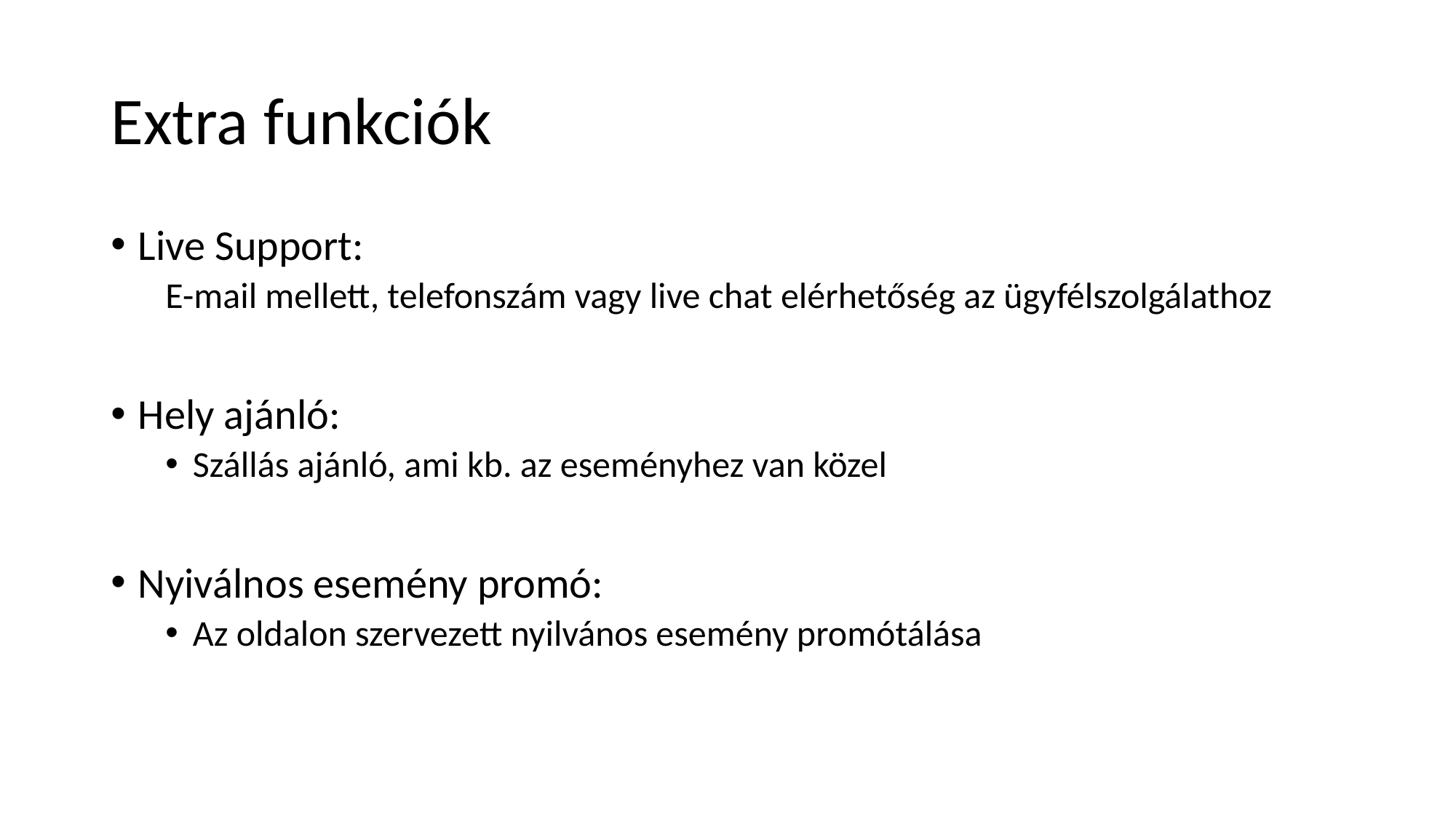

# Extra funkciók
Live Support:
E-mail mellett, telefonszám vagy live chat elérhetőség az ügyfélszolgálathoz

Hely ajánló:
Szállás ajánló, ami kb. az eseményhez van közel

Nyiválnos esemény promó:
Az oldalon szervezett nyilvános esemény promótálása